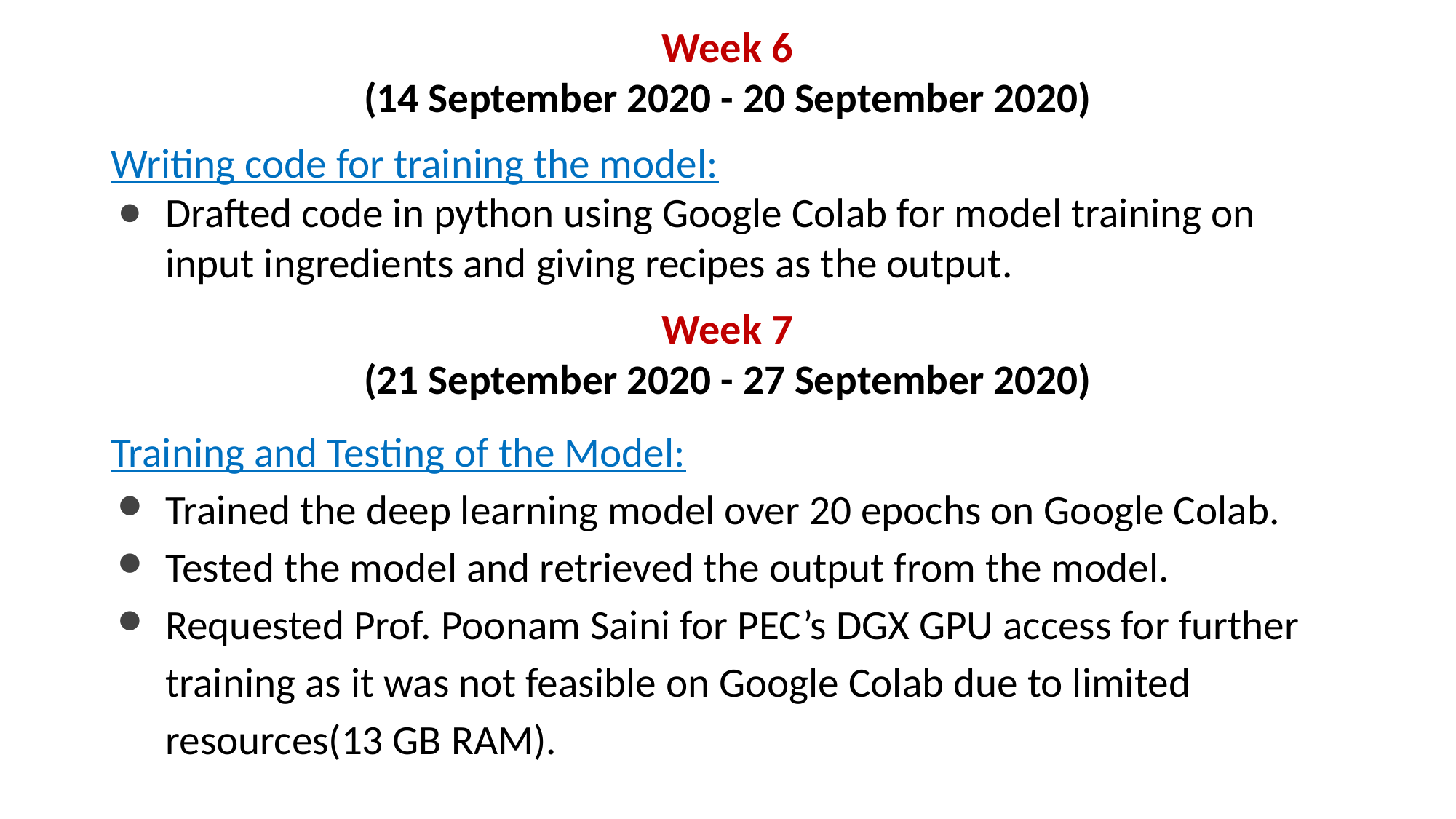

Week 6
(14 September 2020 - 20 September 2020)
Writing code for training the model:
Drafted code in python using Google Colab for model training on input ingredients and giving recipes as the output.
Week 7
(21 September 2020 - 27 September 2020)
Training and Testing of the Model:
Trained the deep learning model over 20 epochs on Google Colab.
Tested the model and retrieved the output from the model.
Requested Prof. Poonam Saini for PEC’s DGX GPU access for further training as it was not feasible on Google Colab due to limited resources(13 GB RAM).